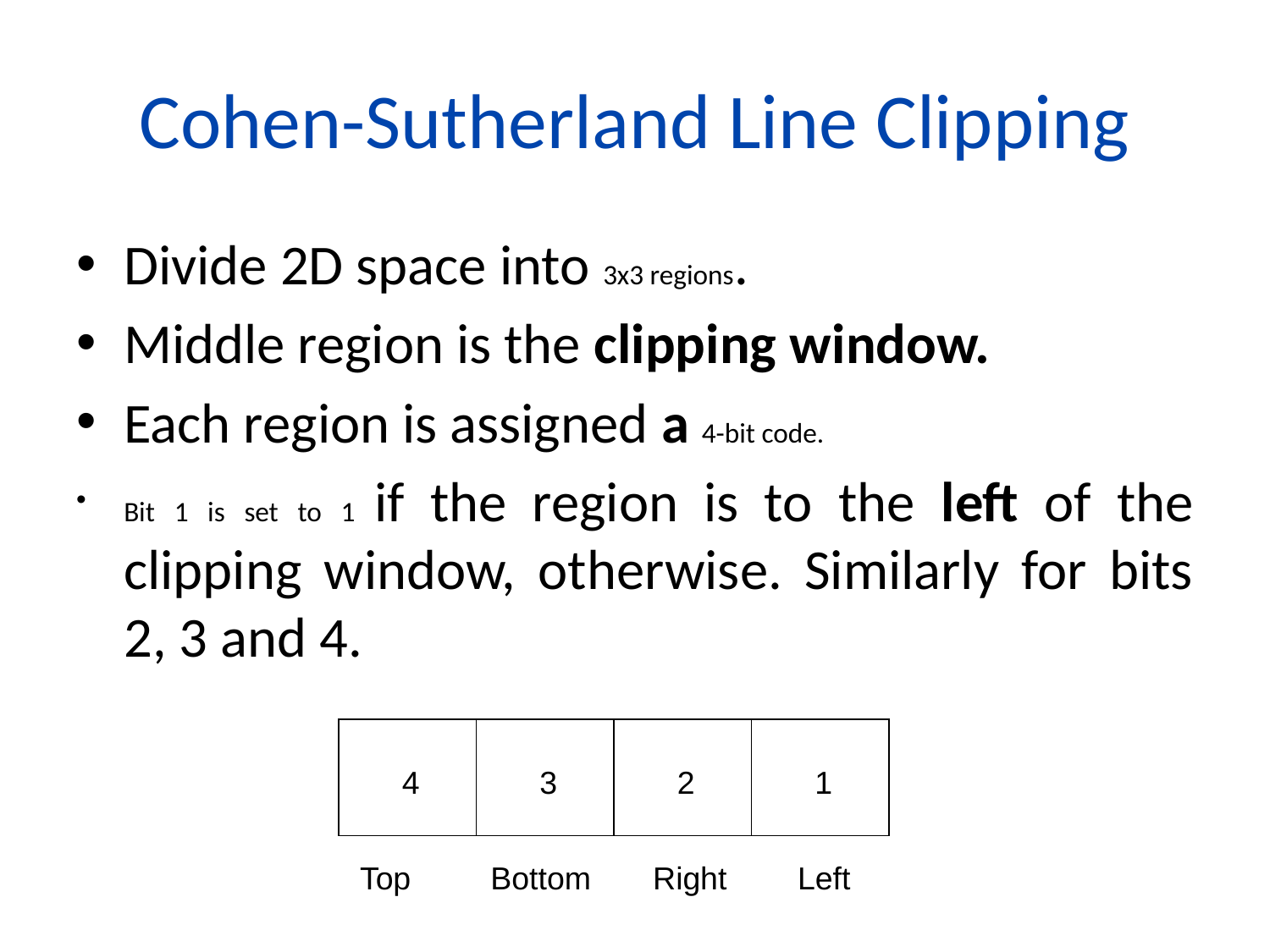

# Cohen-Sutherland Line Clipping
Divide 2D space into 3x3 regions.
Middle region is the clipping window.
Each region is assigned a 4-bit code.
Bit 1 is set to 1 if the region is to the left of the clipping window, otherwise. Similarly for bits 2, 3 and 4.

4
3
2
1
Top         Bottom       Right        Left